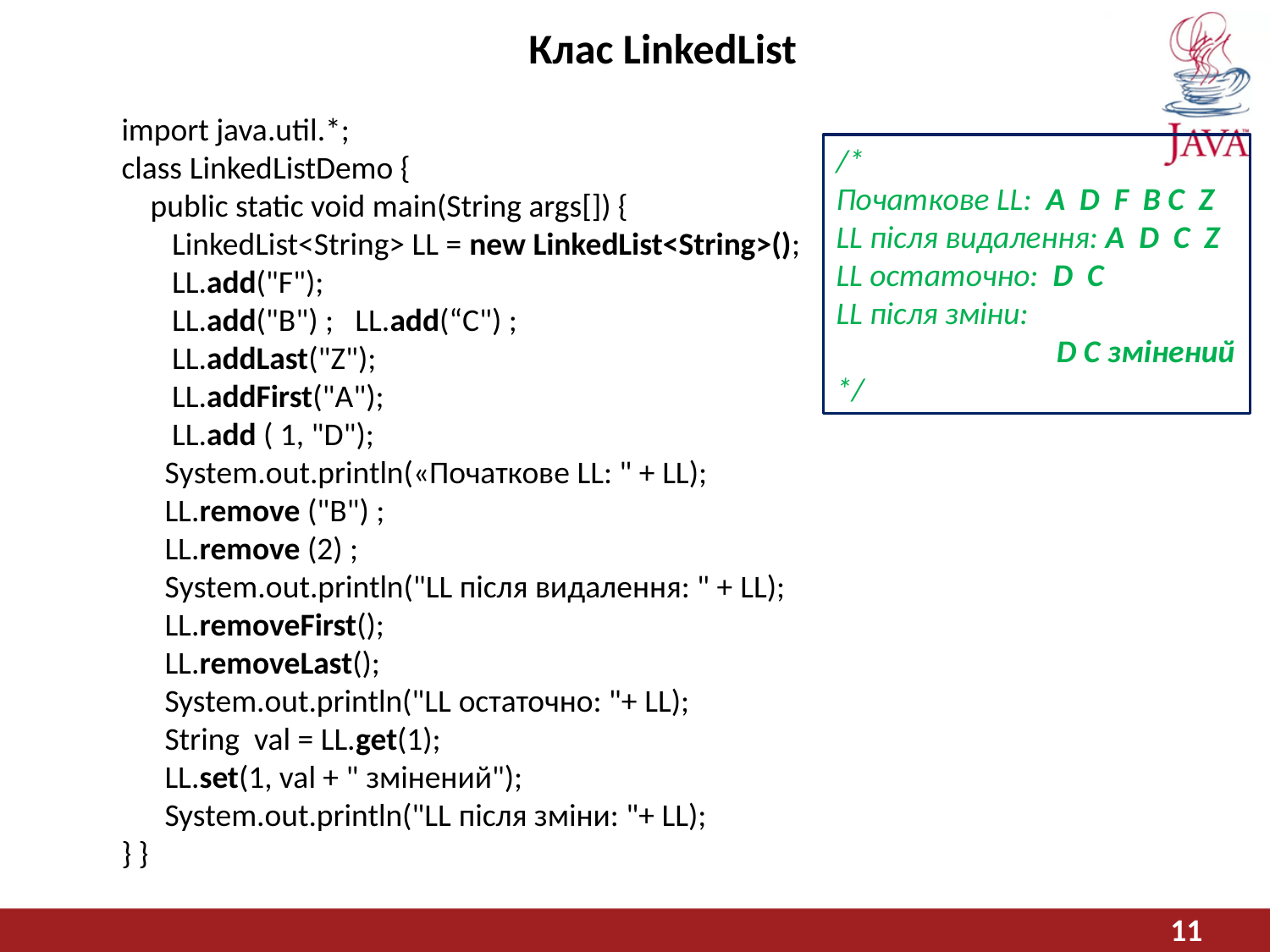

Клас LinkedList
import java.util.*;
сlаss LinkedListDemo {
    public static void main(String args[]) {
       LinkedList<String> LL = new LinkedList<String>();
       LL.add("F");
       LL.add("B") ;   LL.add(“C") ;
       LL.addLast("Z");
       LL.addFirst("A");
       LL.add ( 1, "D");
      Sуstеm.оut.рrintln(«Початкове LL: " + LL);
      LL.remove ("B") ;
      LL.remove (2) ;
      Sуstеm.оut.рrintln("LL після видалення: " + LL);
      LL.removeFirst();
      LL.removeLast();
      System.out.println("LL остаточно: "+ LL);
      String  val = LL.get(1);
      LL.set(1, val + " змінений");
      System.out.println("LL після зміни: "+ LL);
} }
/*
Початкове LL:  A  D  F  B C  Z
LL після видалення: A  D  C  Z
LL остаточно:  D  C
LL після зміни:
	             D C змінений
*/